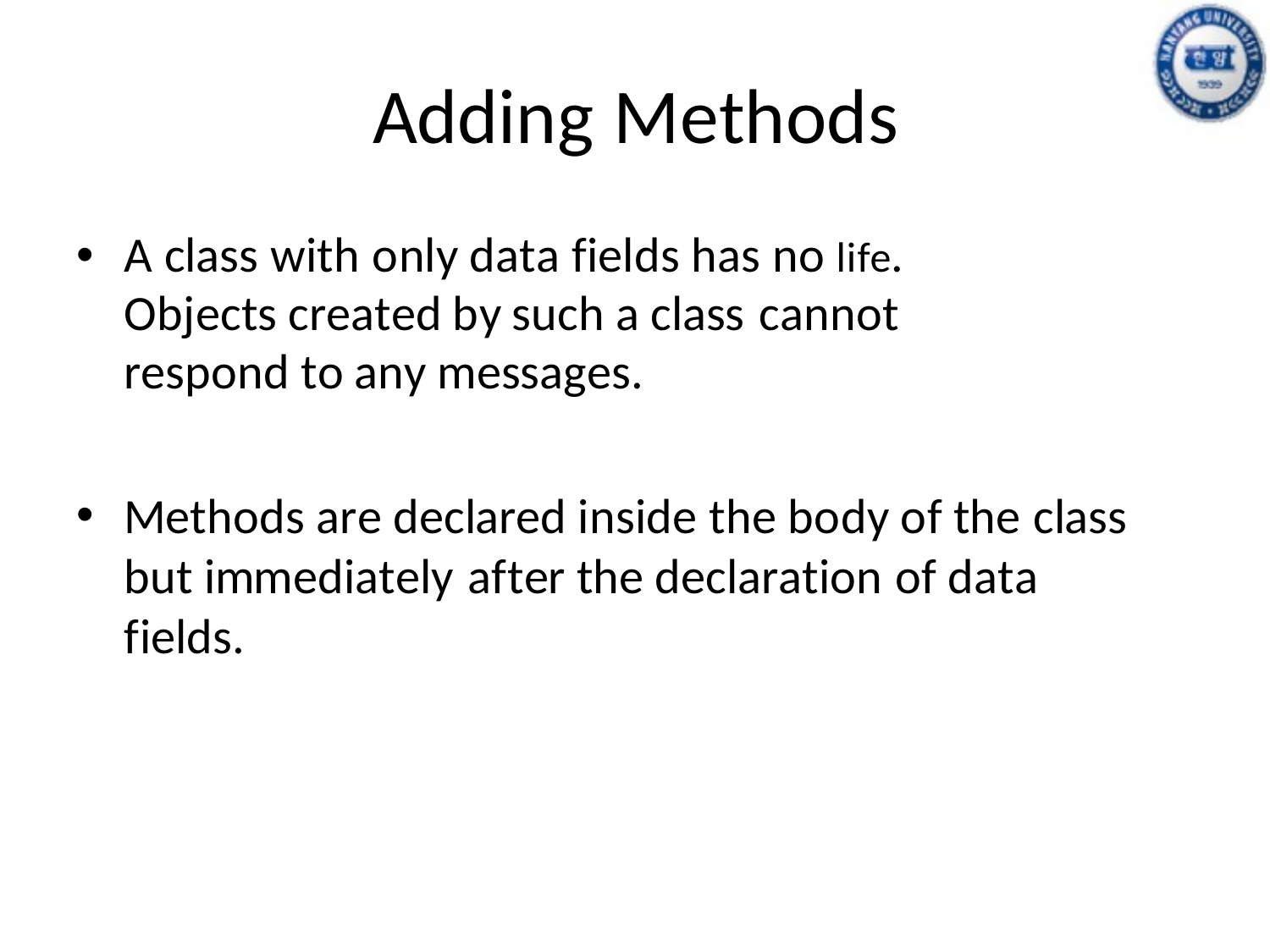

# Adding Methods
A class with only data fields has no life. Objects created by such a class cannot respond to any messages.

Methods are declared inside the body of the class but immediately after the declaration of data fields.